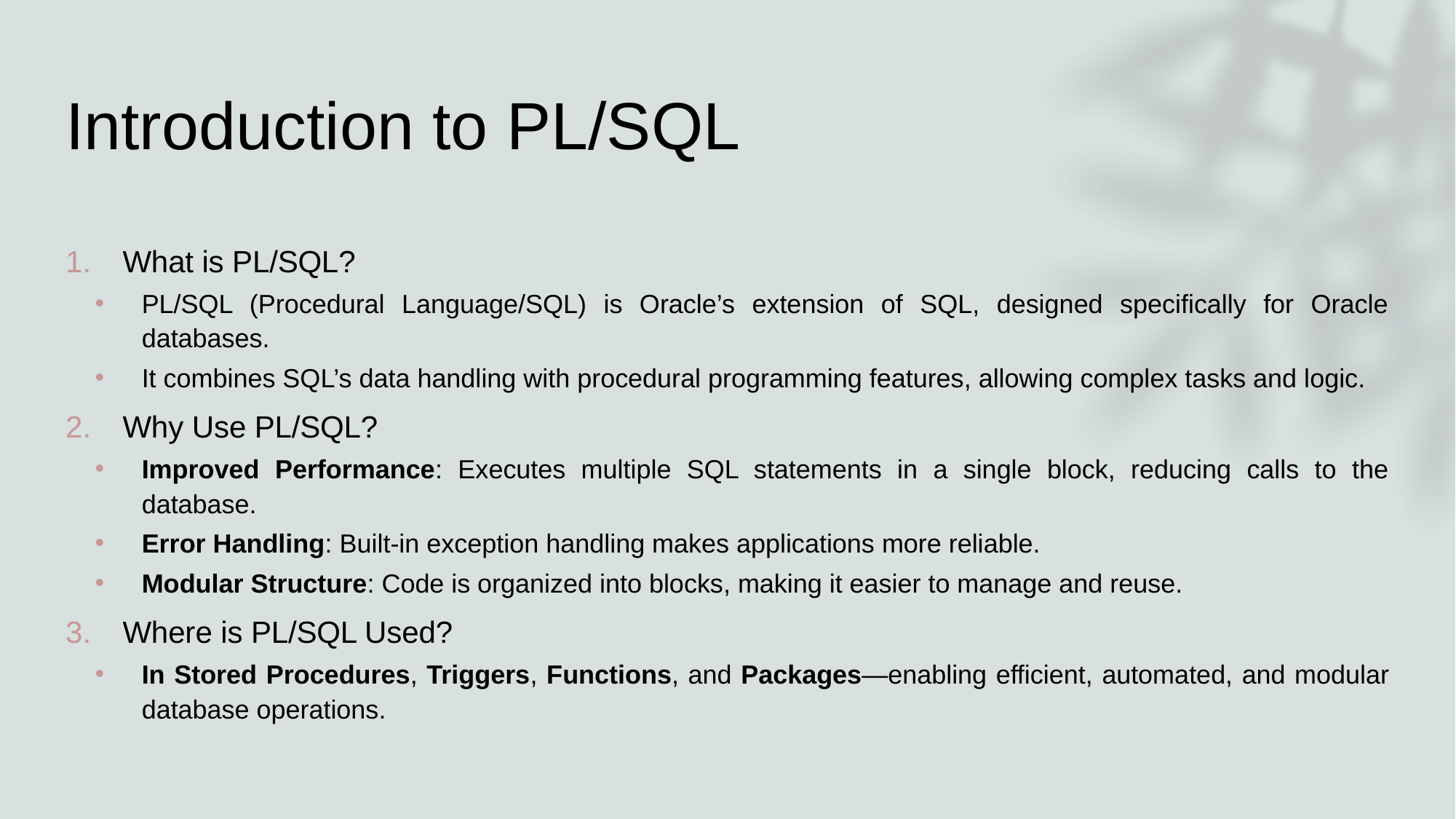

# Introduction to PL/SQL
What is PL/SQL?
PL/SQL (Procedural Language/SQL) is Oracle’s extension of SQL, designed specifically for Oracle databases.
It combines SQL’s data handling with procedural programming features, allowing complex tasks and logic.
Why Use PL/SQL?
Improved Performance: Executes multiple SQL statements in a single block, reducing calls to the database.
Error Handling: Built-in exception handling makes applications more reliable.
Modular Structure: Code is organized into blocks, making it easier to manage and reuse.
Where is PL/SQL Used?
In Stored Procedures, Triggers, Functions, and Packages—enabling efficient, automated, and modular database operations.